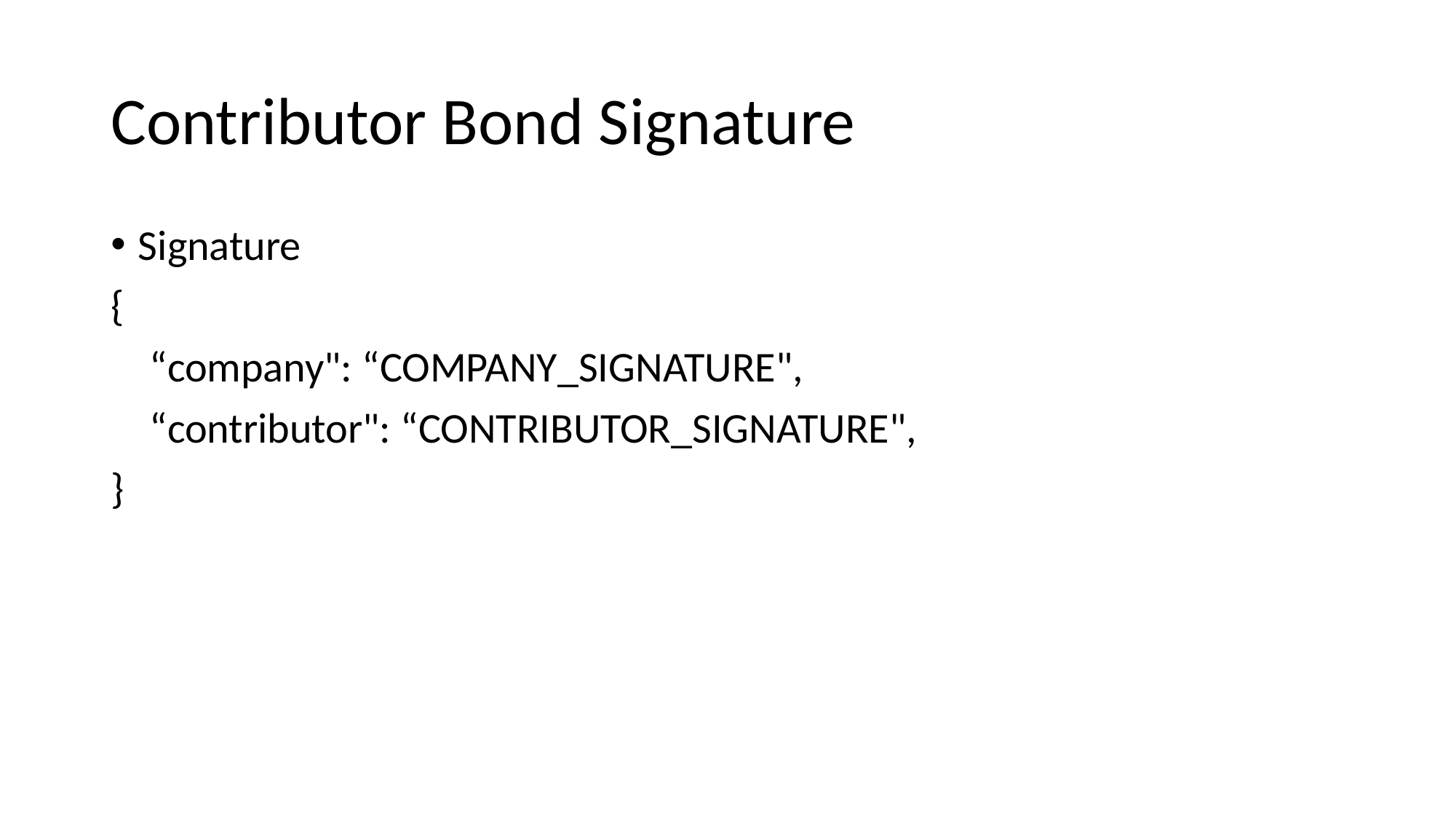

# Contributor Bond Signature
Signature
{
    “company": “COMPANY_SIGNATURE",
    “contributor": “CONTRIBUTOR_SIGNATURE",
}